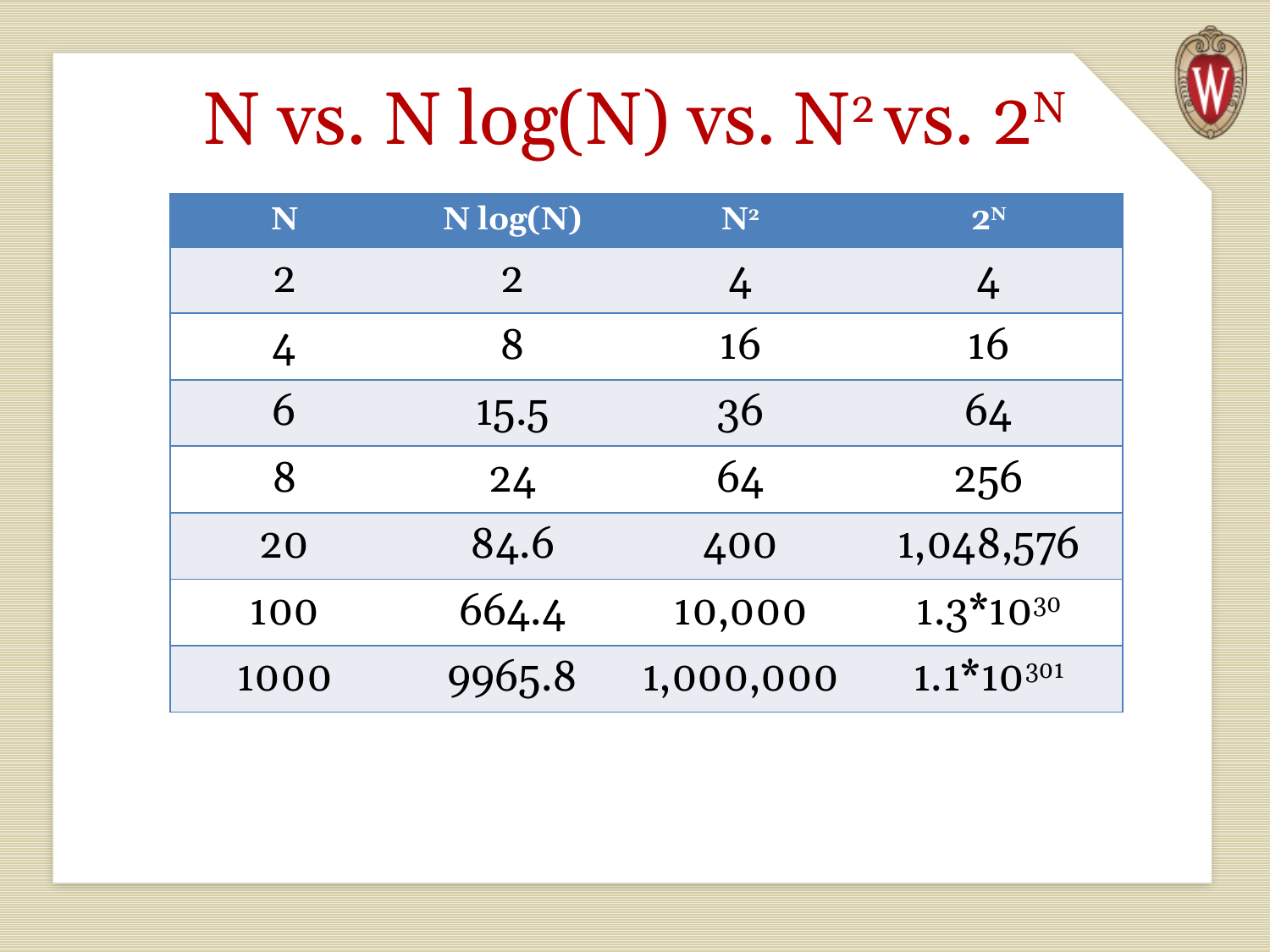

# N vs. N log(N) vs. N2 vs. 2N

| N | N log(N) | N2 | 2N |
| --- | --- | --- | --- |
| 2 | 2 | 4 | 4 |
| 4 | 8 | 16 | 16 |
| 6 | 15.5 | 36 | 64 |
| 8 | 24 | 64 | 256 |
| 20 | 84.6 | 400 | 1,048,576 |
| 100 | 664.4 | 10,000 | 1.3\*1030 |
| 1000 | 9965.8 | 1,000,000 | 1.1\*10301 |